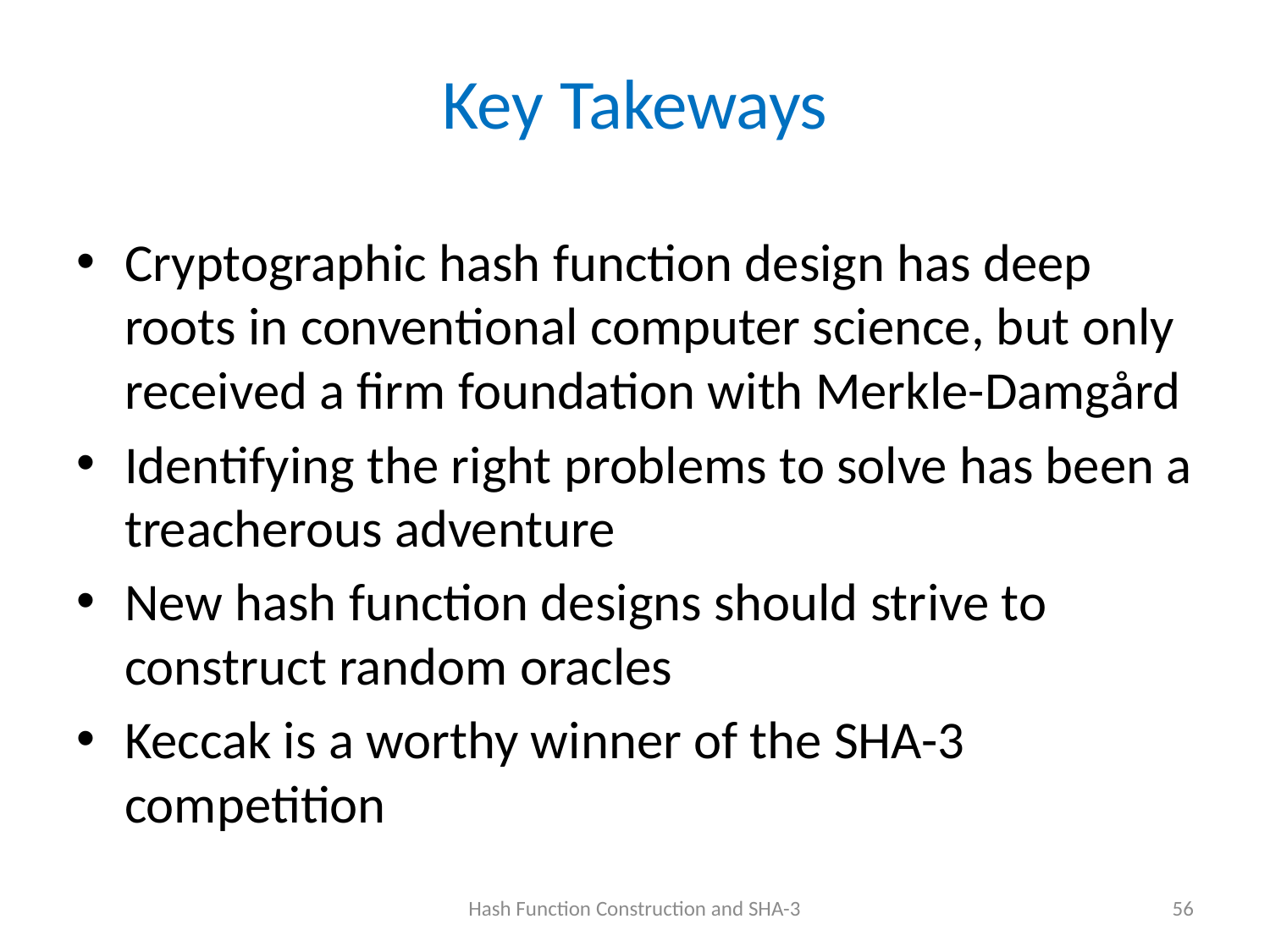

# Key Takeways
Cryptographic hash function design has deep roots in conventional computer science, but only received a firm foundation with Merkle-Damgård
Identifying the right problems to solve has been a treacherous adventure
New hash function designs should strive to construct random oracles
Keccak is a worthy winner of the SHA-3 competition
Hash Function Construction and SHA-3
56